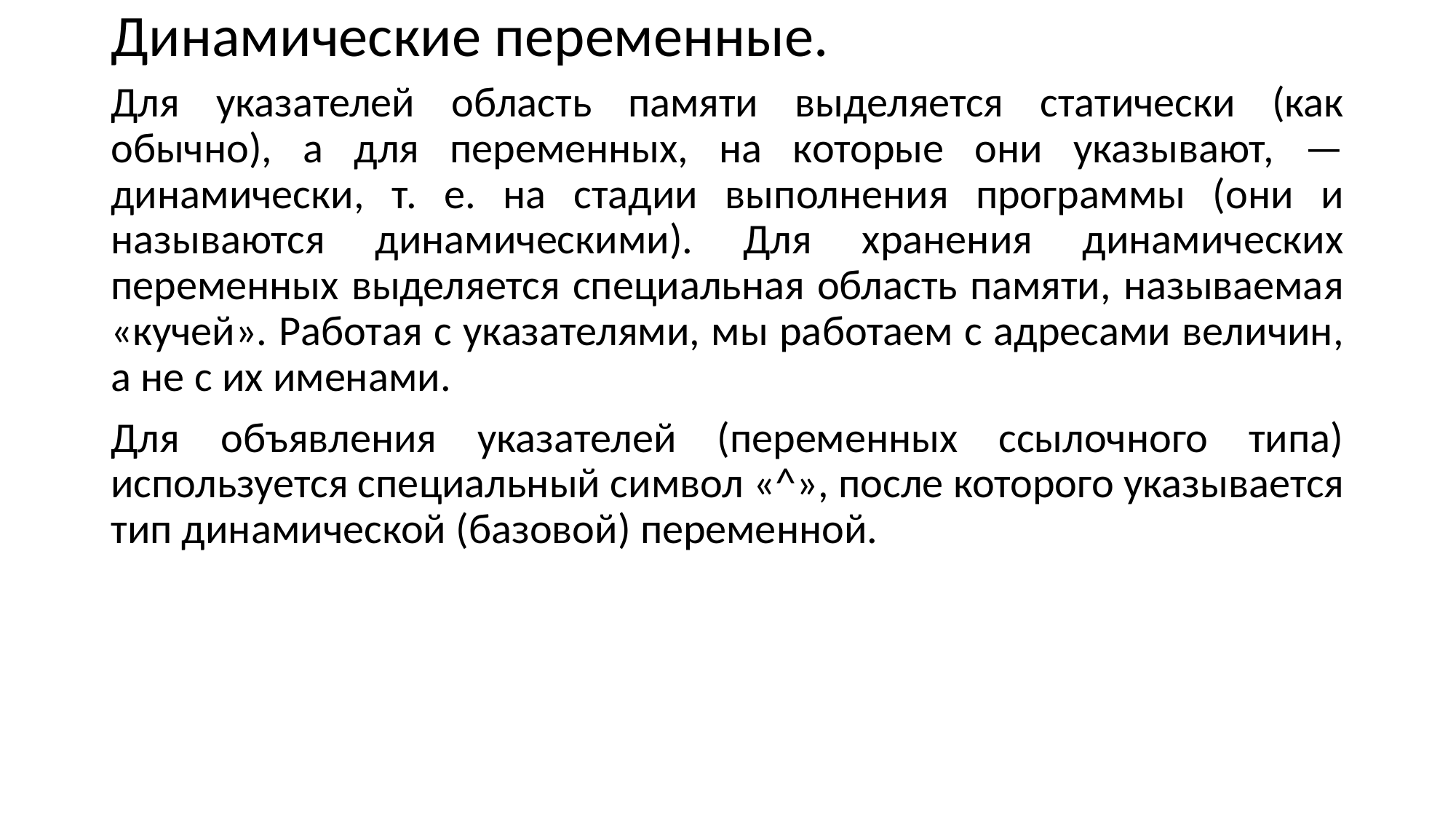

# Динамические переменные.
Для указателей область памяти выделяется статически (как обычно), а для переменных, на которые они указывают, — динамически, т. е. на стадии вы­полнения программы (они и называются динамическими). Для хранения динамических переменных выделяется специальная область памяти, называемая «кучей». Работая с указателями, мы работаем с адресами величин, а не с их именами.
Для объявления указателей (переменных ссылочного типа) используется специальный символ «^», после которого указы­вается тип динамической (базовой) переменной.